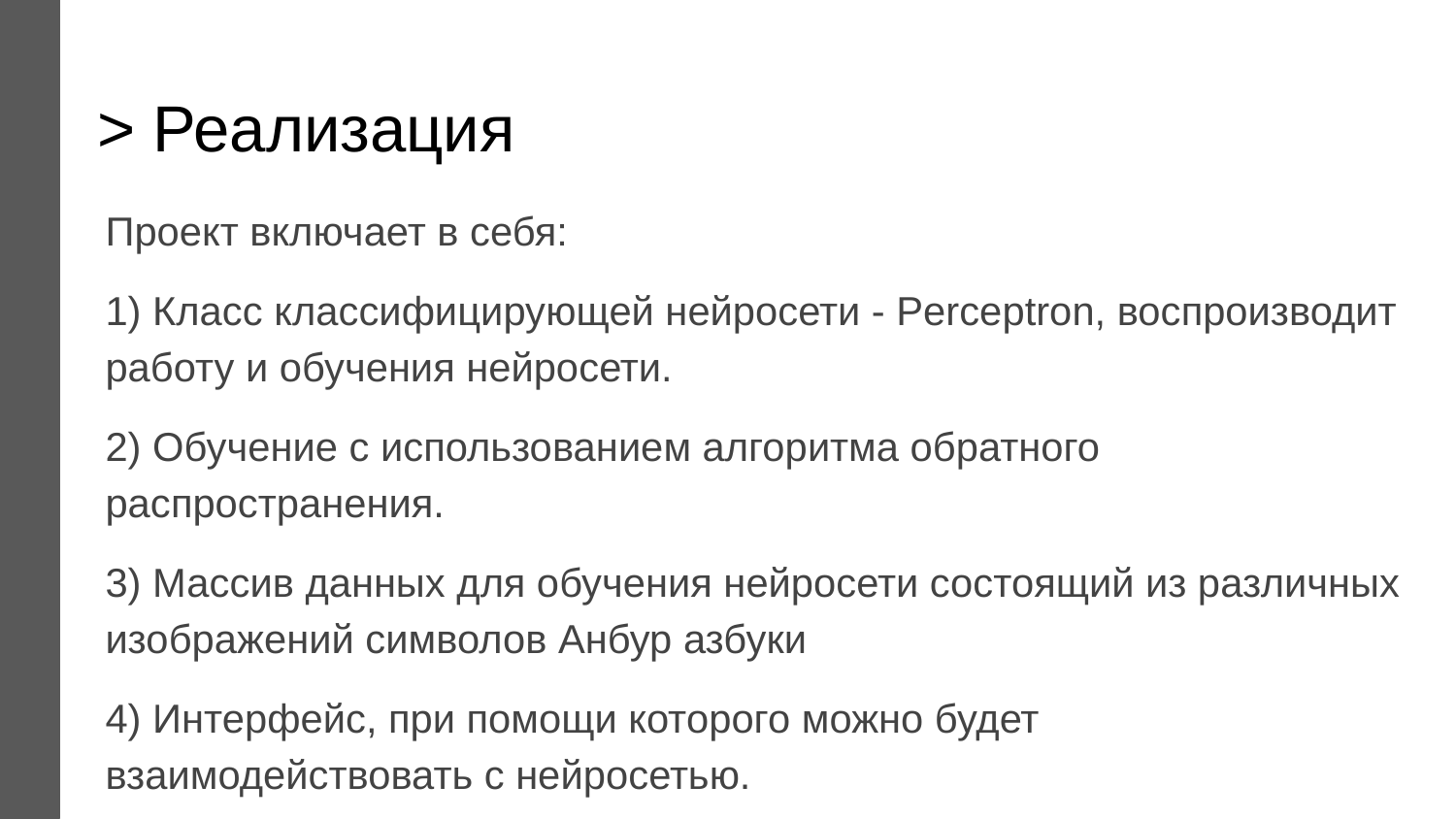

# > Реализация
Проект включает в себя:
1) Класс классифицирующей нейросети - Perceptron, воспроизводит работу и обучения нейросети.
2) Обучение с использованием алгоритма обратного распространения.
3) Массив данных для обучения нейросети состоящий из различных изображений символов Анбур азбуки
4) Интерфейс, при помощи которого можно будет взаимодействовать с нейросетью.